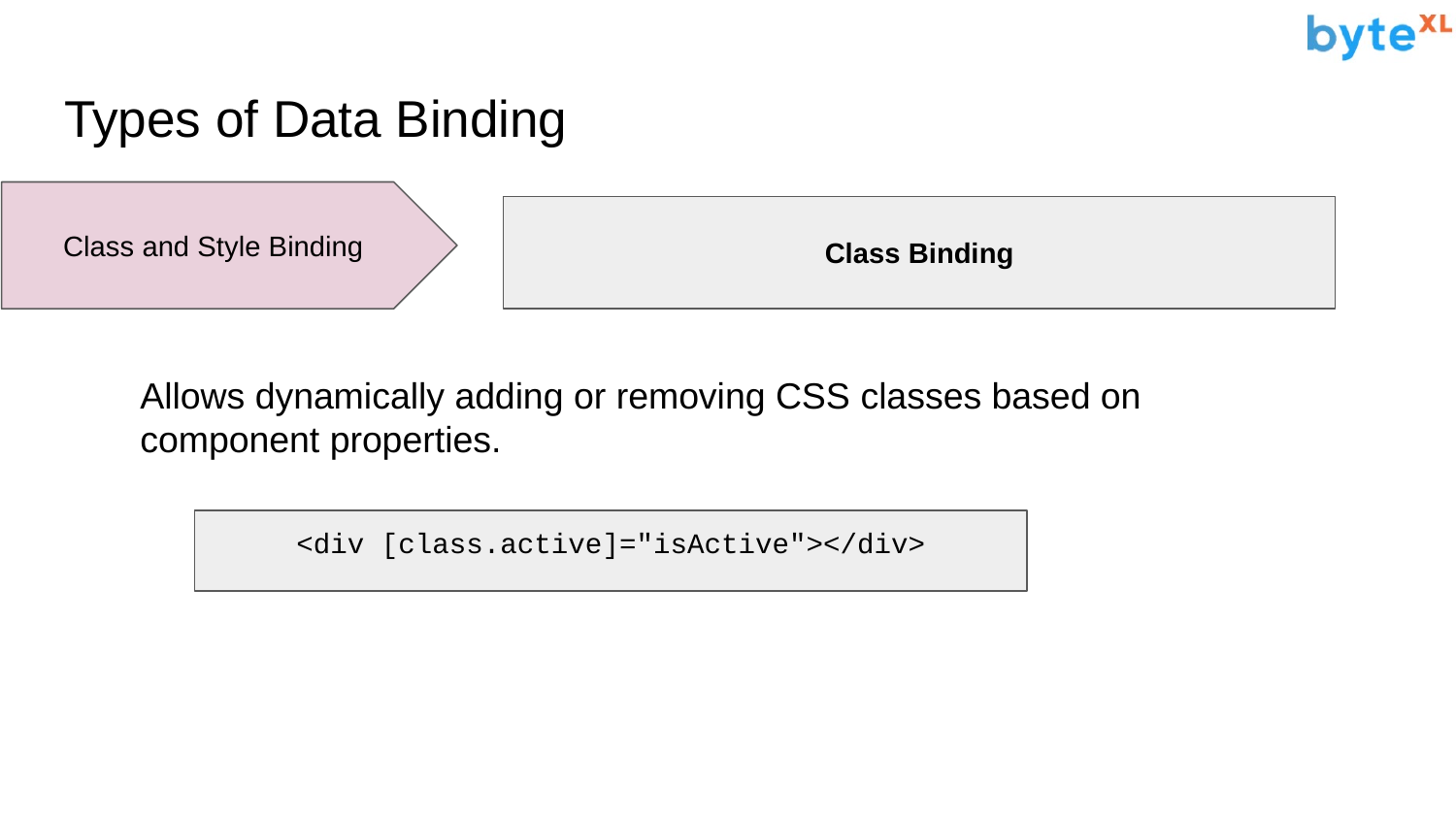

# Types of Data Binding
Class and Style Binding
Class Binding
Allows dynamically adding or removing CSS classes based on component properties.
<div [class.active]="isActive"></div>